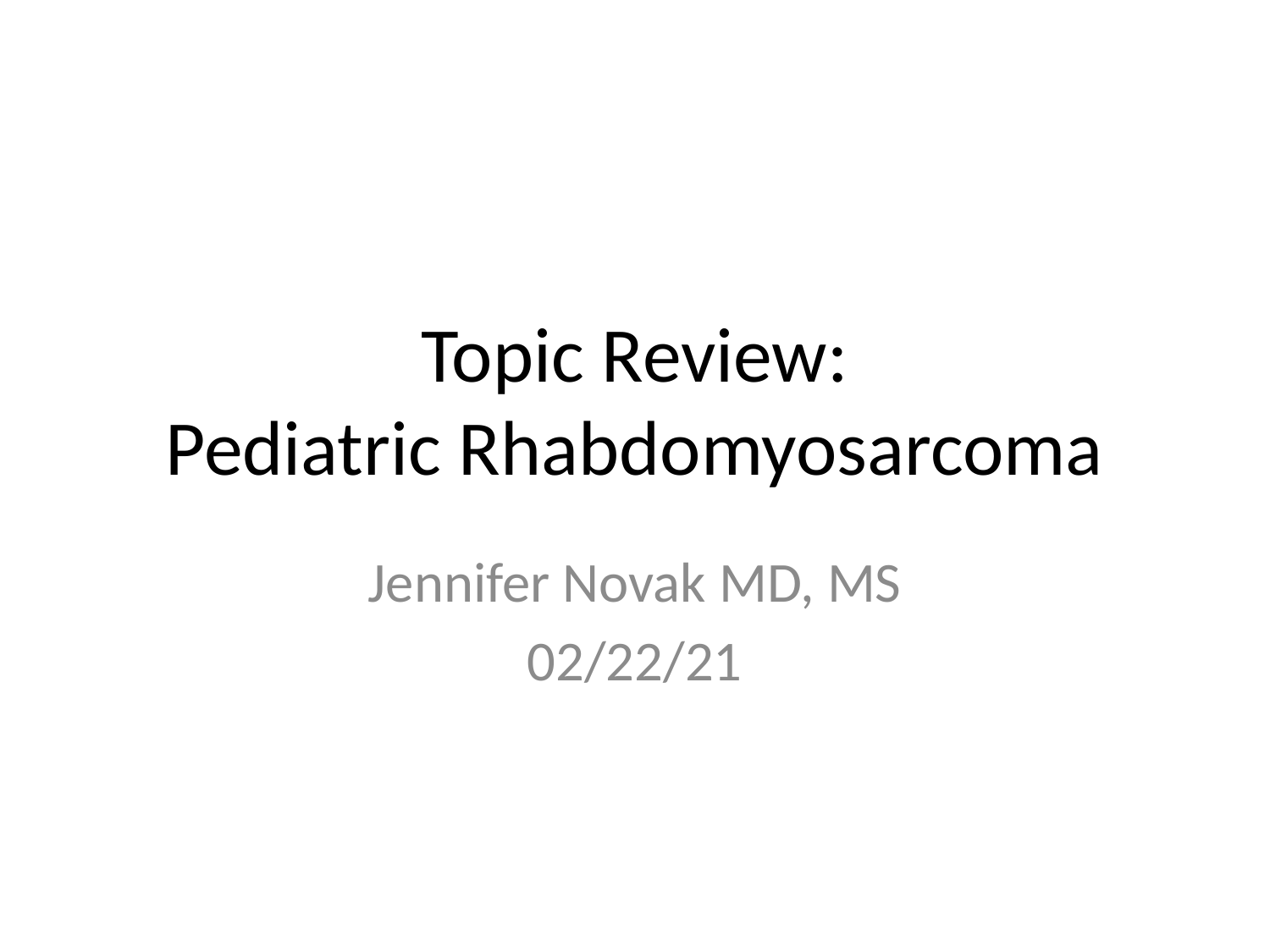

# Topic Review: Pediatric Rhabdomyosarcoma
Jennifer Novak MD, MS
02/22/21